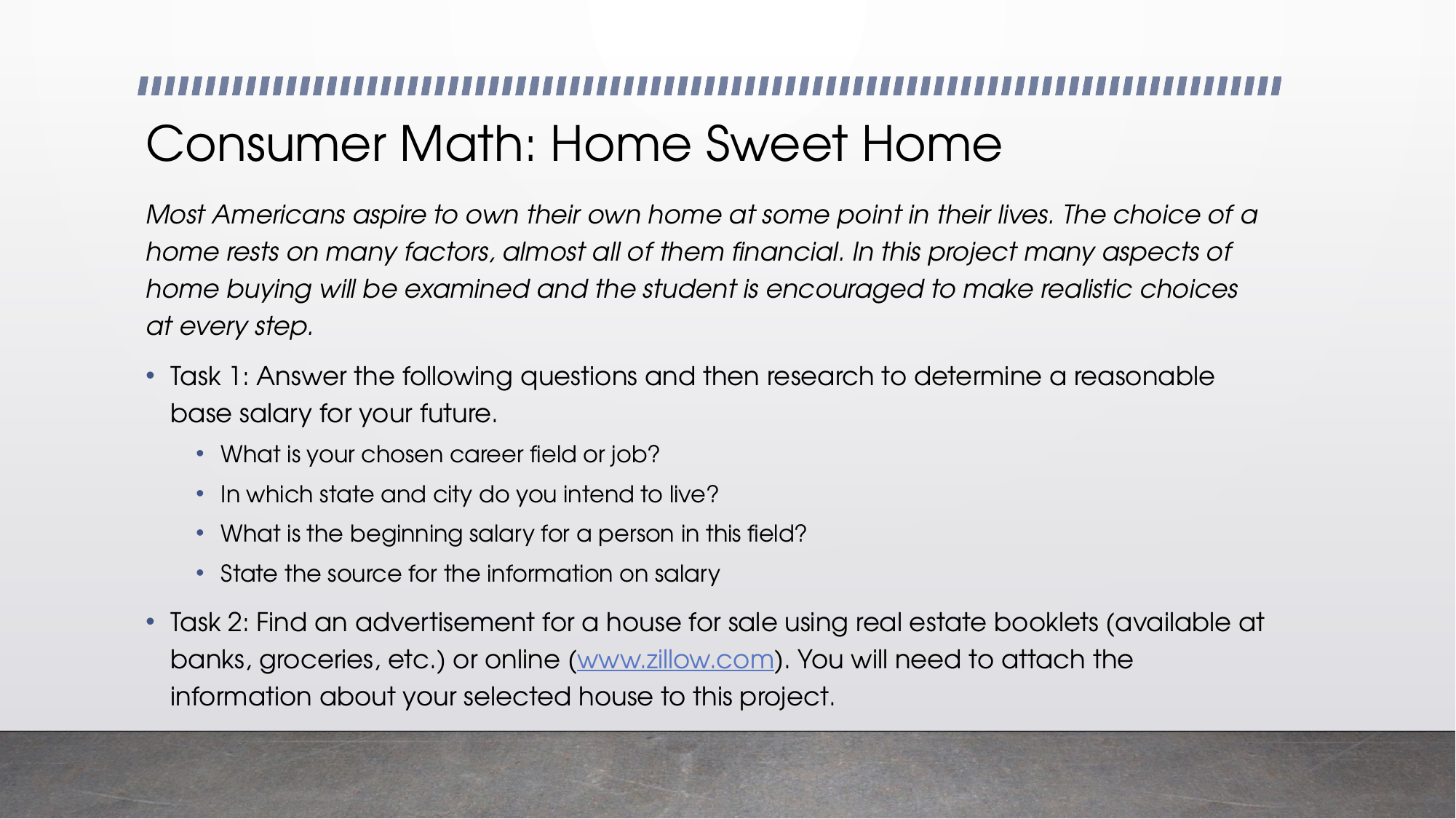

# Consumer Math: Home Sweet Home
Most Americans aspire to own their own home at some point in their lives. The choice of a home rests on many factors, almost all of them financial. In this project many aspects of home buying will be examined and the student is encouraged to make realistic choices at every step.
Task 1: Answer the following questions and then research to determine a reasonable base salary for your future.
What is your chosen career field or job?
In which state and city do you intend to live?
What is the beginning salary for a person in this field?
State the source for the information on salary
Task 2: Find an advertisement for a house for sale using real estate booklets (available at banks, groceries, etc.) or online (www.zillow.com). You will need to attach the information about your selected house to this project.